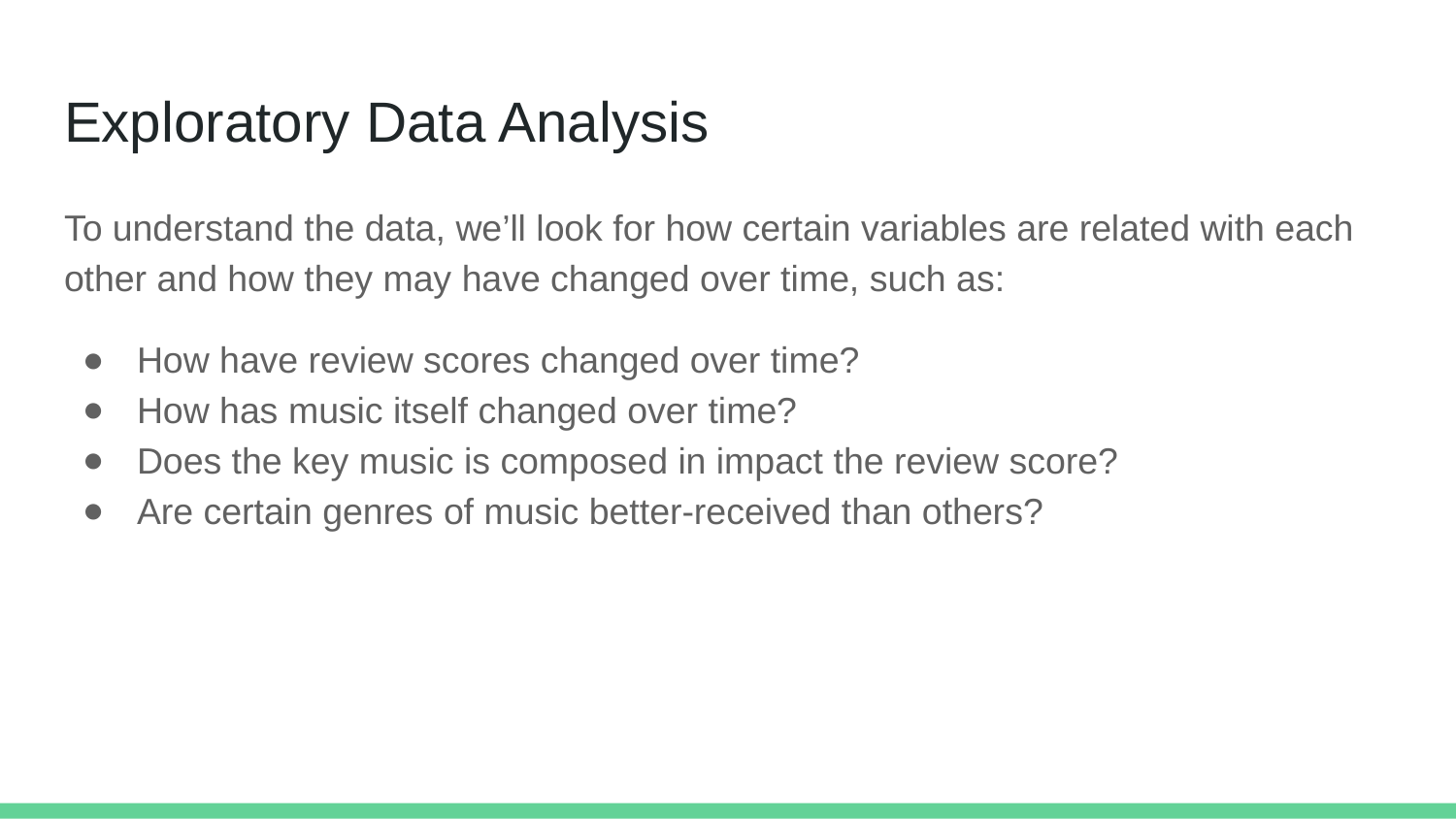

# Exploratory Data Analysis
To understand the data, we’ll look for how certain variables are related with each other and how they may have changed over time, such as:
How have review scores changed over time?
How has music itself changed over time?
Does the key music is composed in impact the review score?
Are certain genres of music better-received than others?